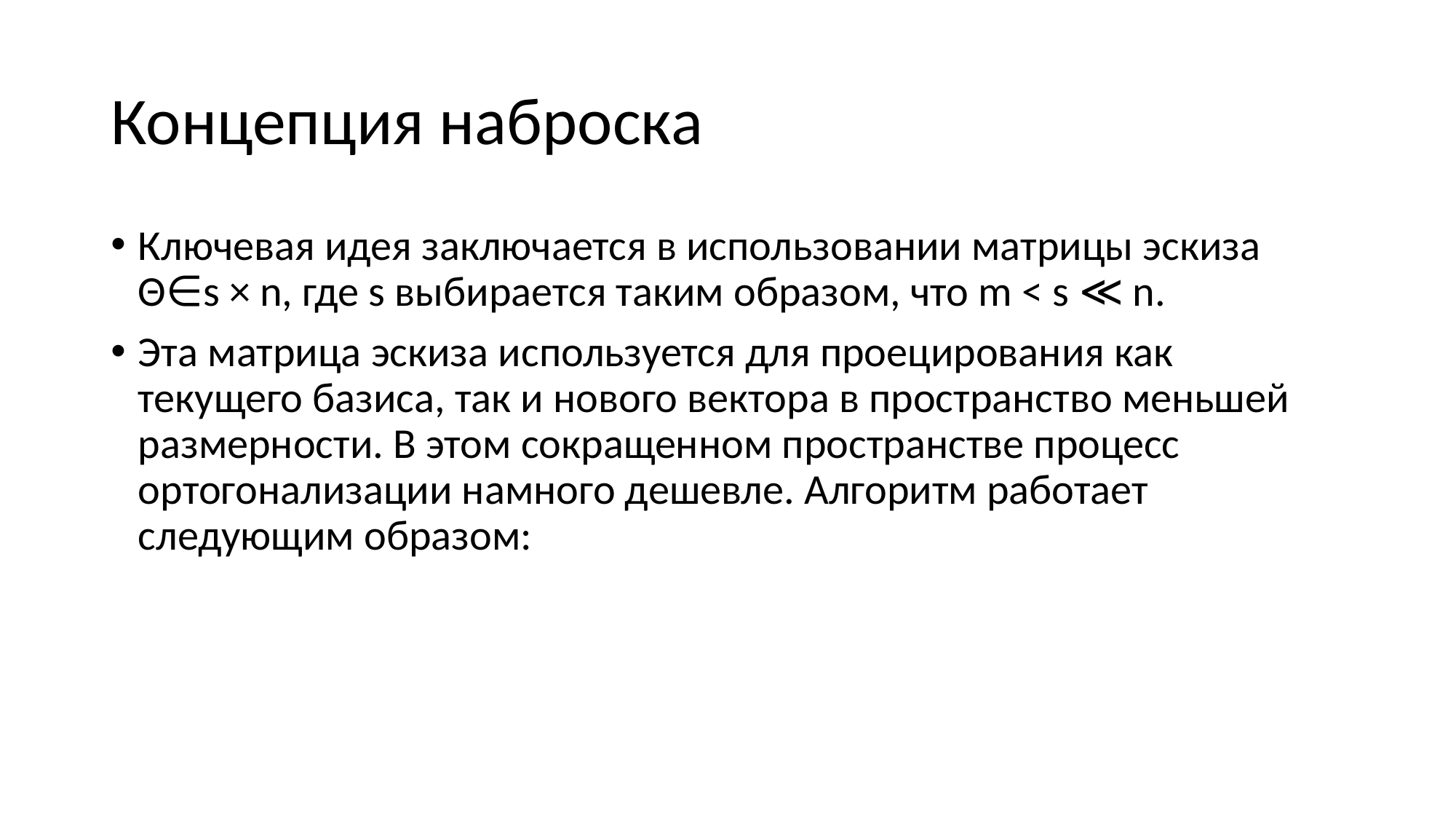

# Концепция наброска
Ключевая идея заключается в использовании матрицы эскиза Θ∈s × n, где s выбирается таким образом, что m < s ≪ n.
Эта матрица эскиза используется для проецирования как текущего базиса, так и нового вектора в пространство меньшей размерности. В этом сокращенном пространстве процесс ортогонализации намного дешевле. Алгоритм работает следующим образом: